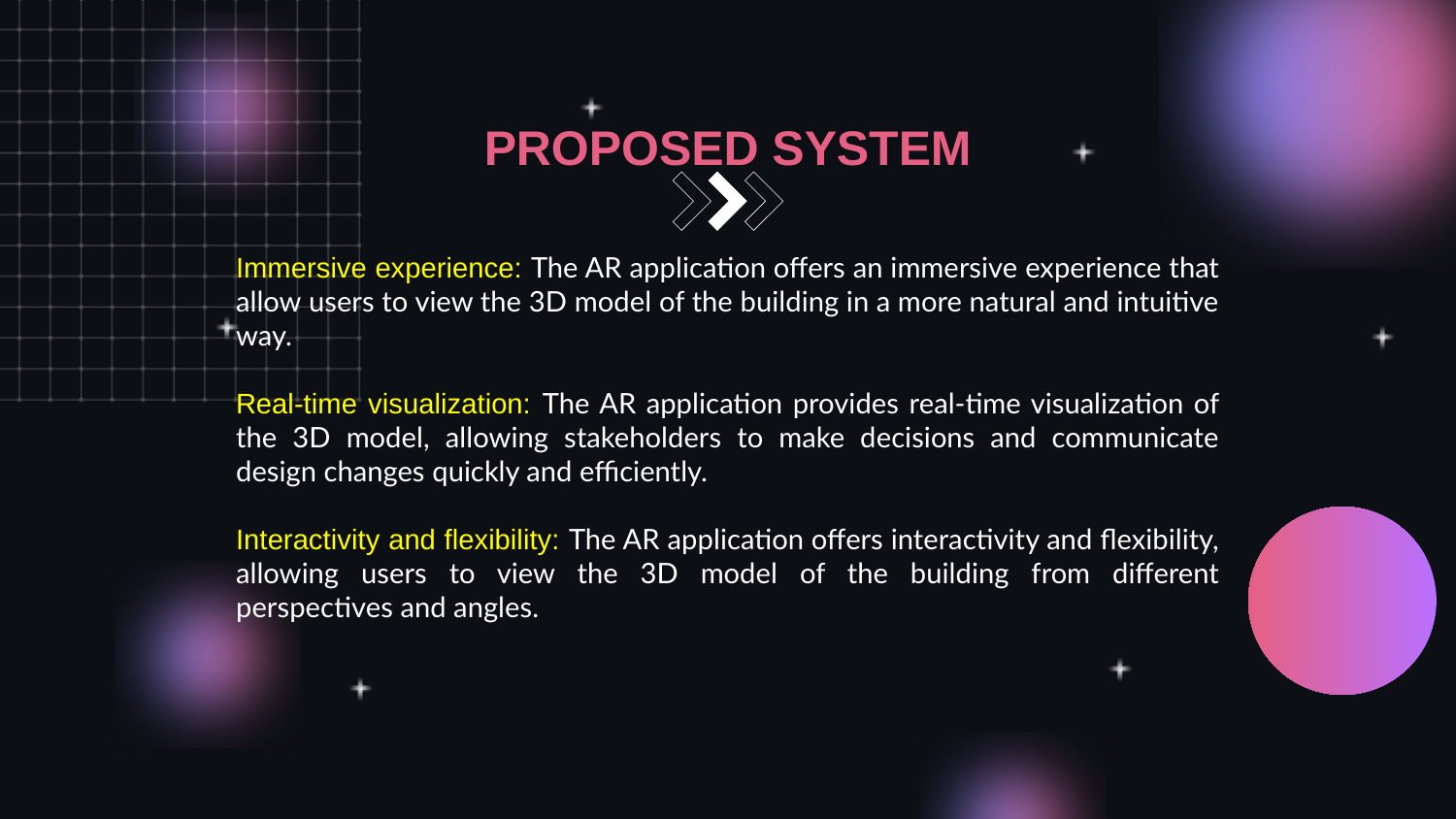

# PROPOSED SYSTEM
Immersive experience: The AR application offers an immersive experience that allow users to view the 3D model of the building in a more natural and intuitive way.

Real-time visualization: The AR application provides real-time visualization of the 3D model, allowing stakeholders to make decisions and communicate design changes quickly and efficiently.

Interactivity and flexibility: The AR application offers interactivity and flexibility, allowing users to view the 3D model of the building from different perspectives and angles.